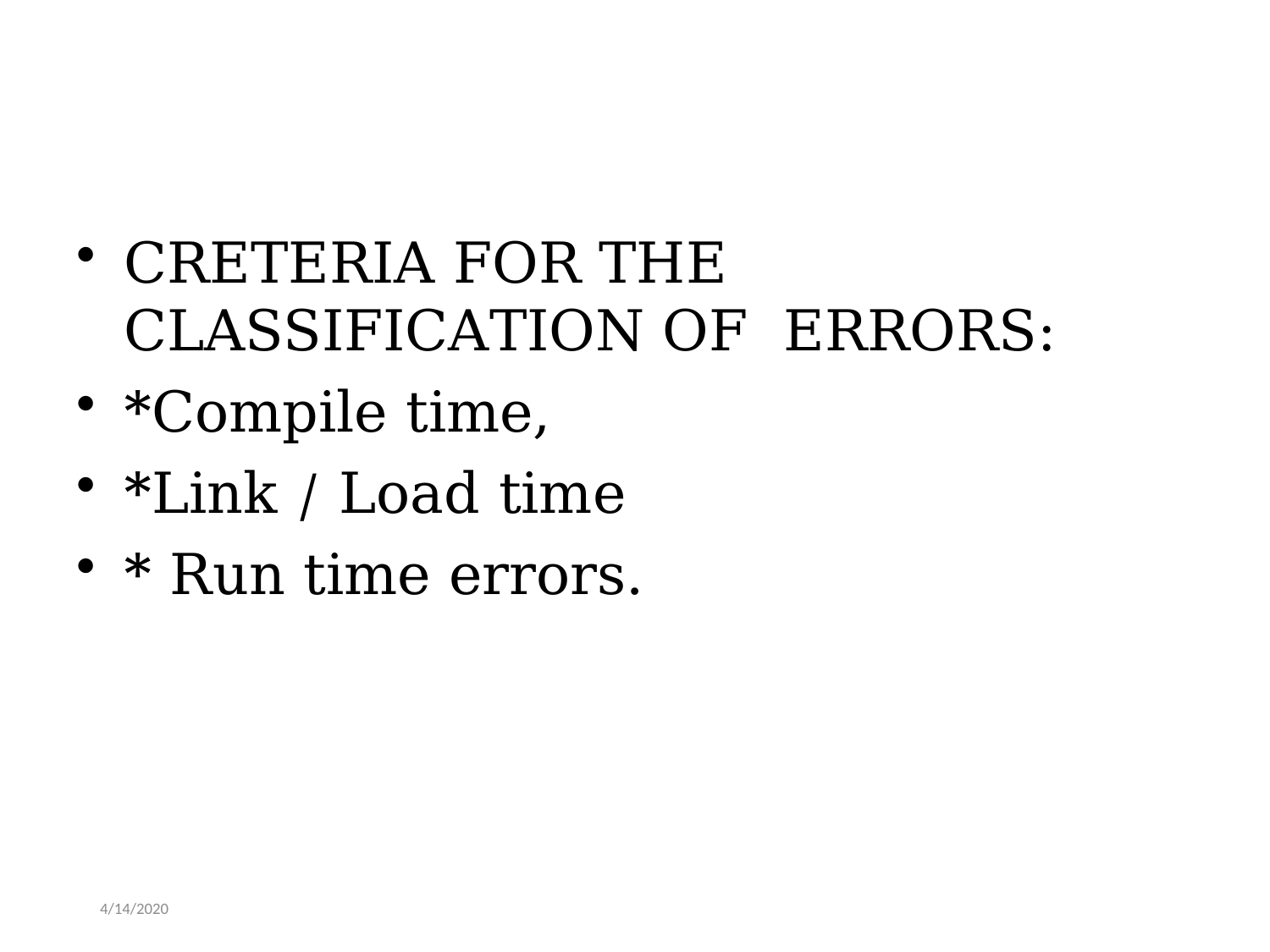

CRETERIA FOR THE CLASSIFICATION OF  ERRORS:
*Compile time,
*Link / Load time
* Run time errors.
4/14/2020